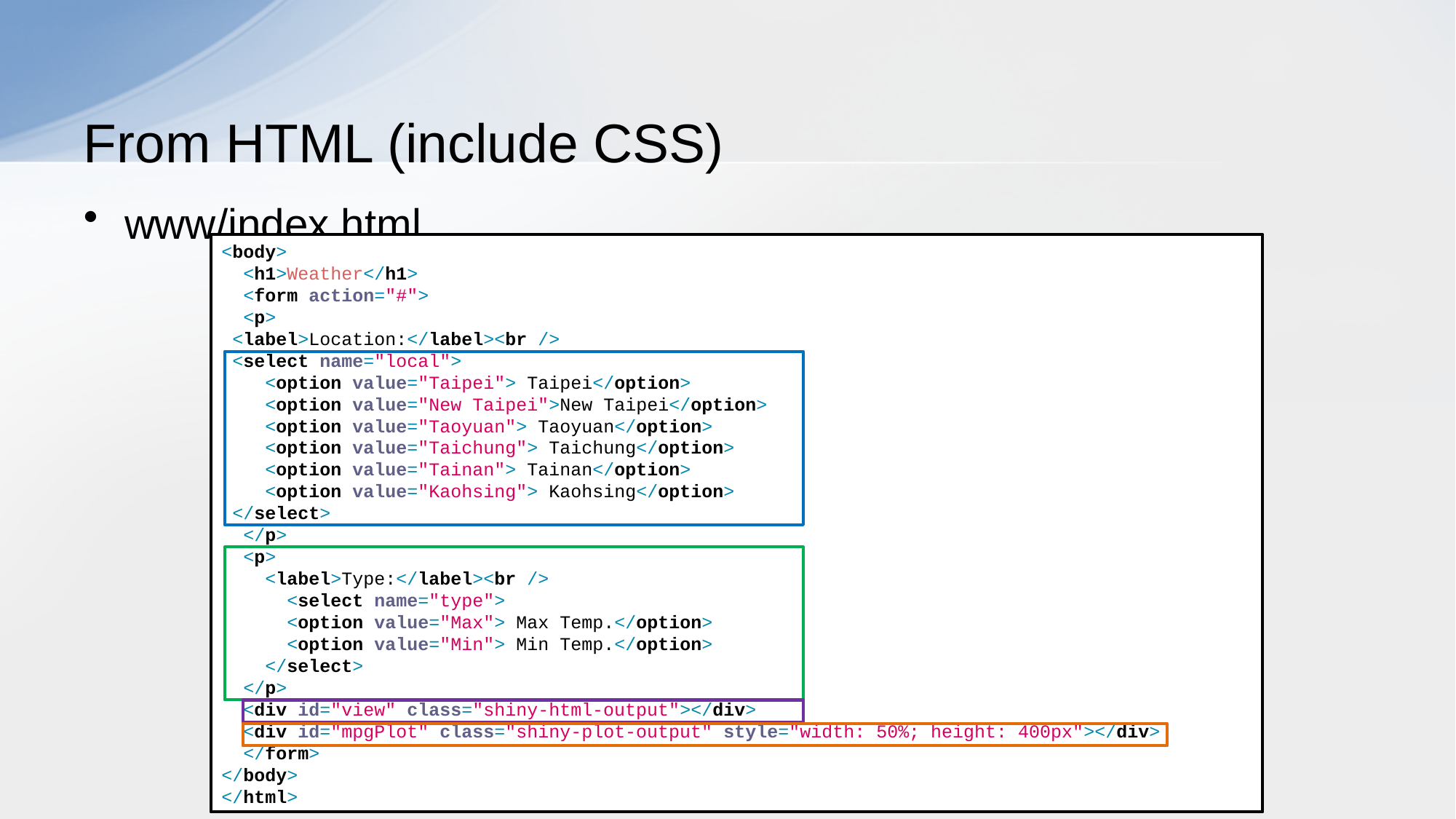

# From HTML (include CSS)
www/index.html

<body>
  <h1>Weather</h1>
  <form action="#">
  <p>
 <label>Location:</label><br />
 <select name="local">
    <option value="Taipei"> Taipei</option>
    <option value="New Taipei">New Taipei</option>
    <option value="Taoyuan"> Taoyuan</option>
    <option value="Taichung"> Taichung</option>
    <option value="Tainan"> Tainan</option>
    <option value="Kaohsing"> Kaohsing</option>
 </select>
  </p>
  <p>
    <label>Type:</label><br />
      <select name="type">
      <option value="Max"> Max Temp.</option>
      <option value="Min"> Min Temp.</option>
    </select>
  </p>
  <div id="view" class="shiny-html-output"></div>
  <div id="mpgPlot" class="shiny-plot-output" style="width: 50%; height: 400px"></div>
  </form>
</body>
</html>

35